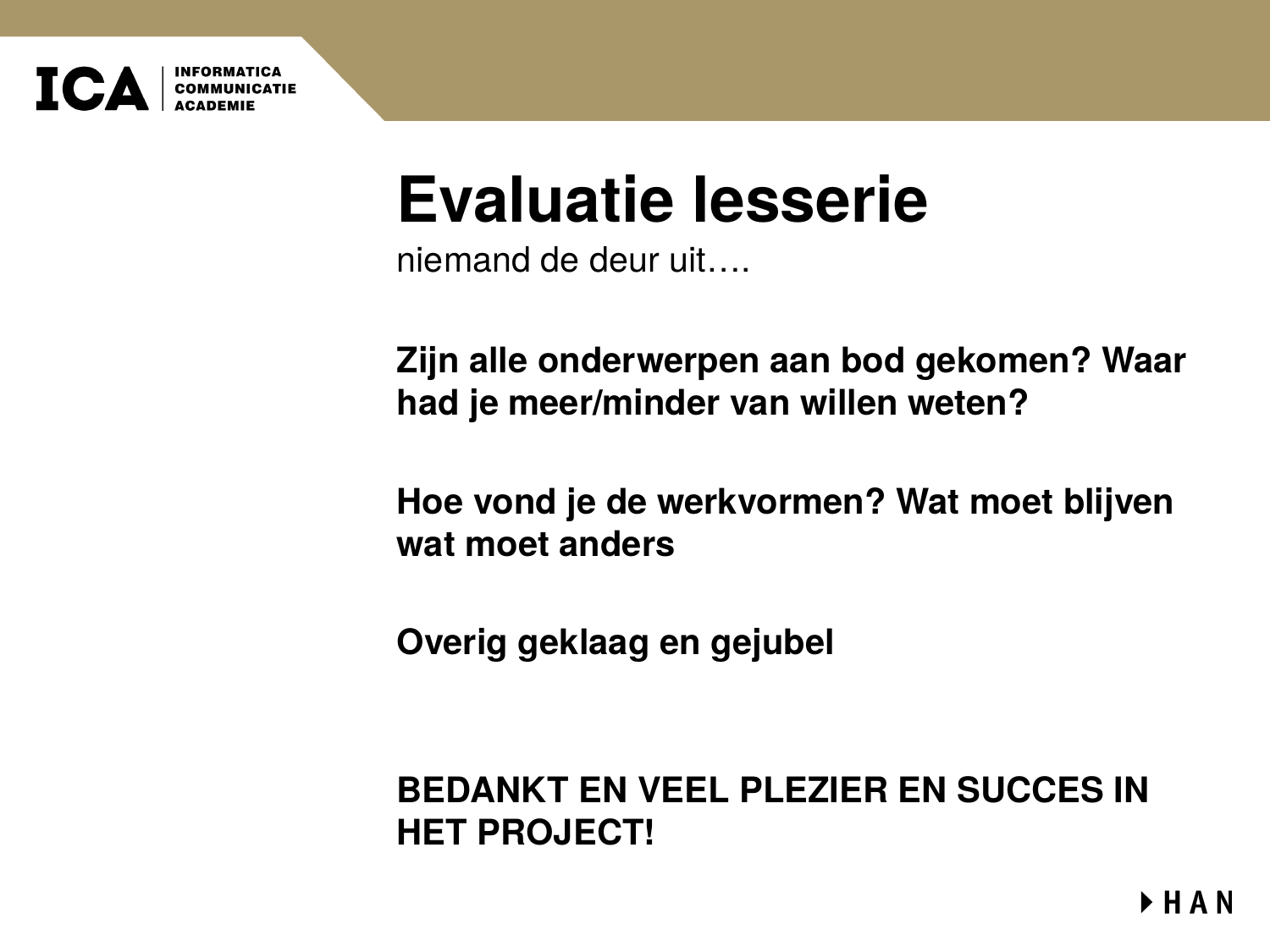

# Evaluatie lesserie
niemand de deur uit….

Zijn alle onderwerpen aan bod gekomen? Waar had je meer/minder van willen weten?

Hoe vond je de werkvormen? Wat moet blijven wat moet anders

Overig geklaag en gejubel

BEDANKT EN VEEL PLEZIER EN SUCCES IN HET PROJECT!